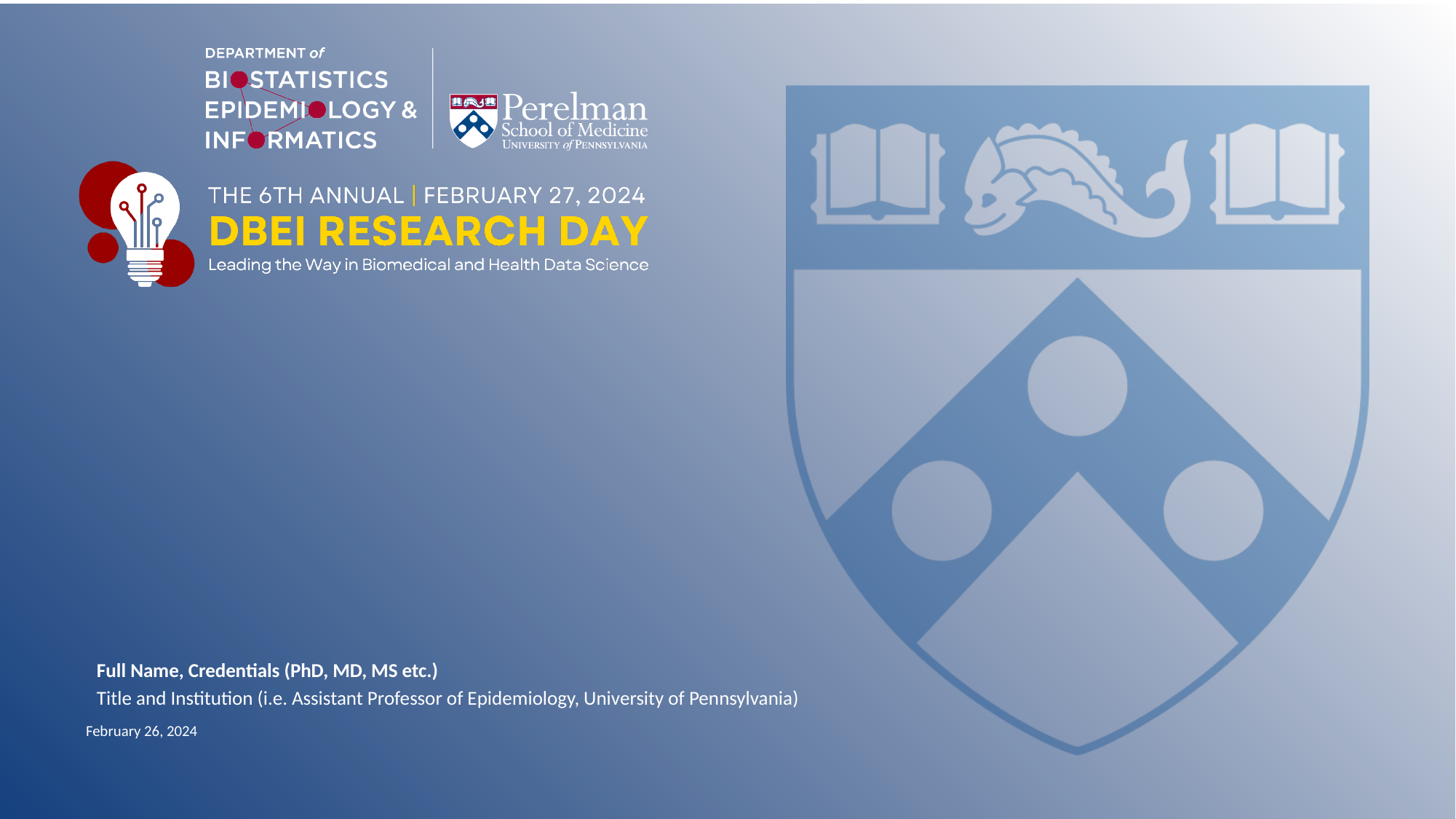

#
Full Name, Credentials (PhD, MD, MS etc.)
Title and Institution (i.e. Assistant Professor of Epidemiology, University of Pennsylvania)
February 26, 2024